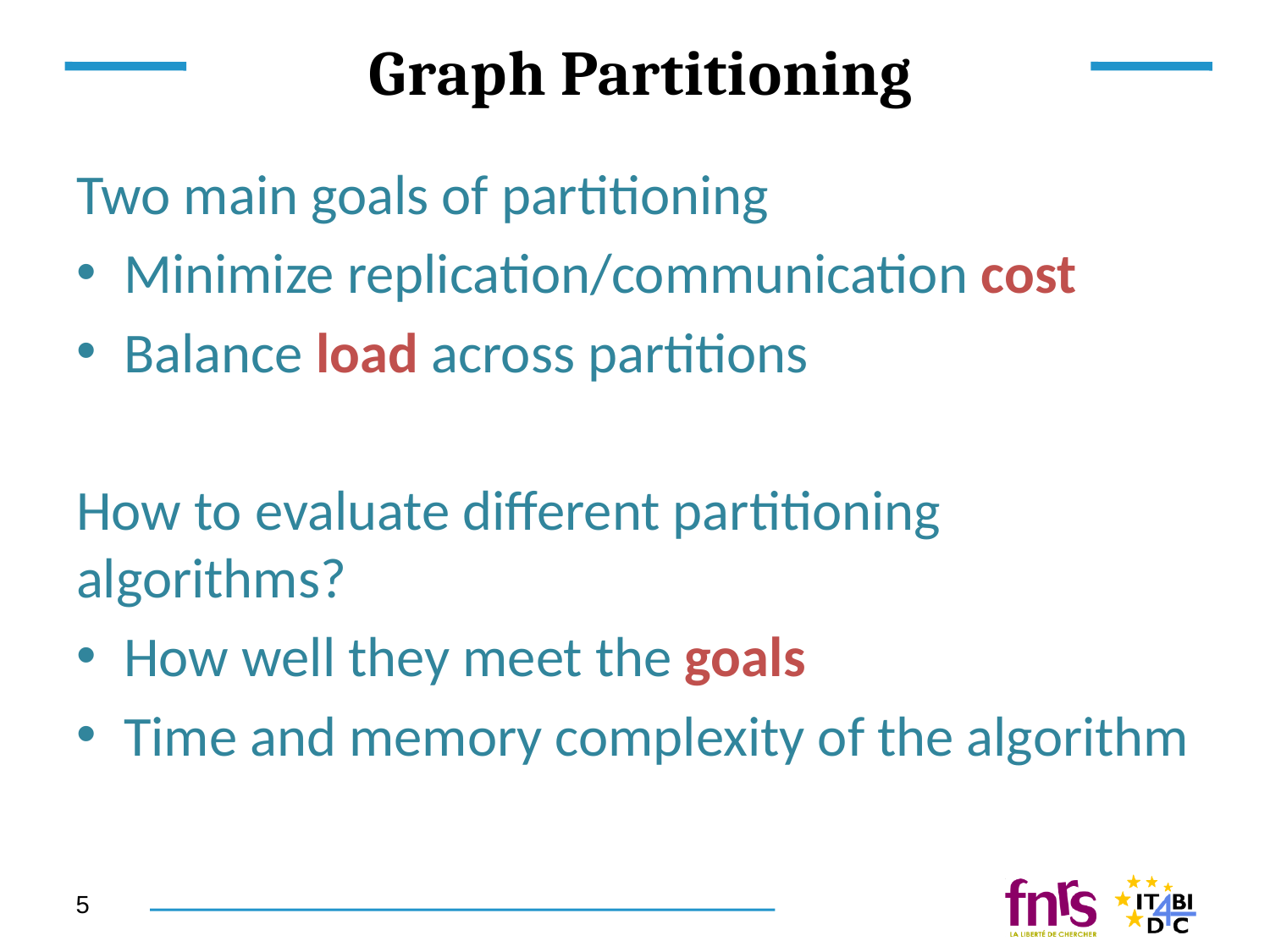

# Graph Partitioning
Two main goals of partitioning
Minimize replication/communication cost
Balance load across partitions

How to evaluate different partitioning algorithms?
How well they meet the goals
Time and memory complexity of the algorithm

5